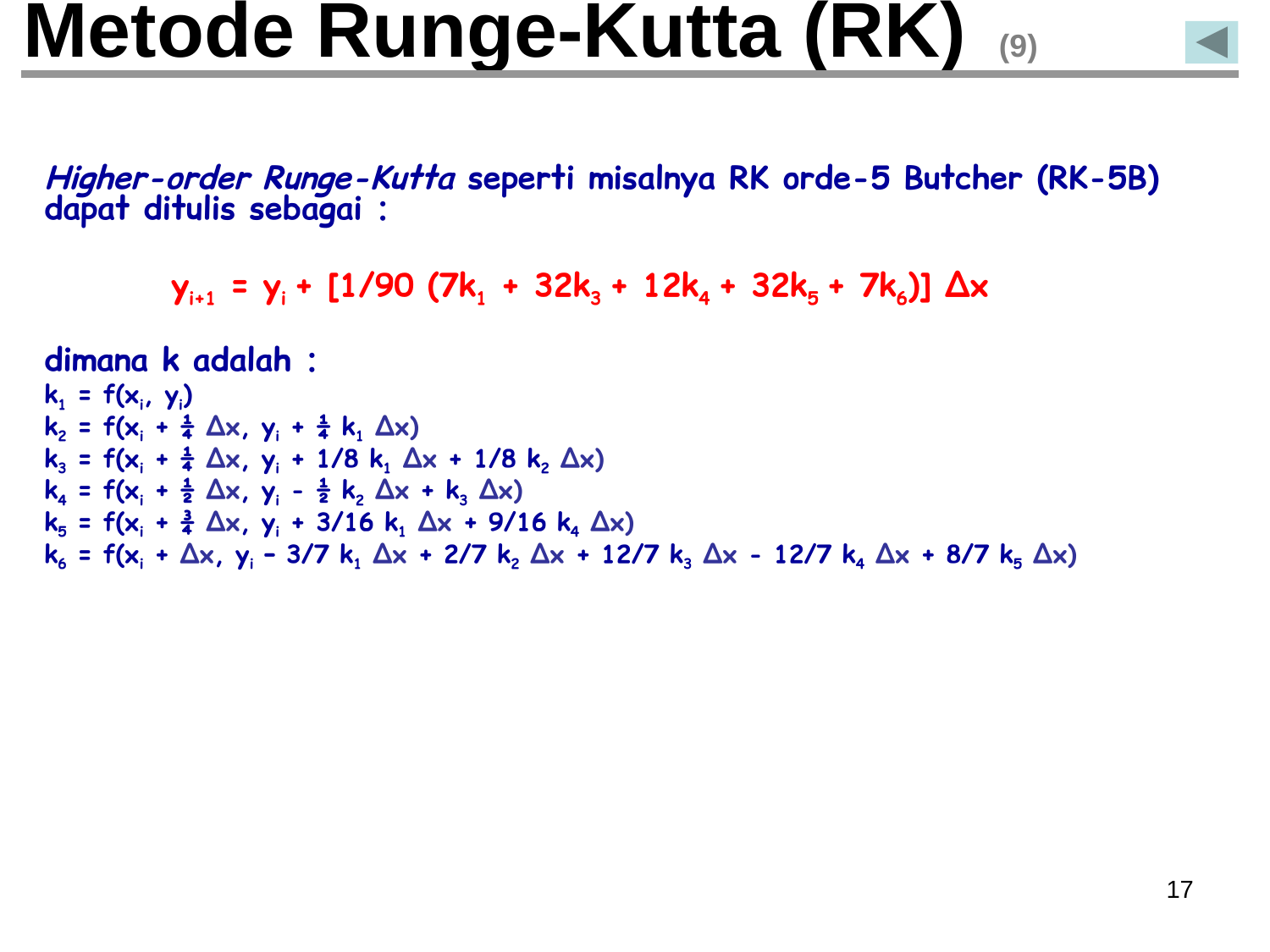

# Metode Runge-Kutta (RK)    (9)

Higher-order Runge-Kutta seperti misalnya RK orde-5 Butcher (RK-5B) dapat ditulis sebagai :

	yi+1 = yi + [1/90 (7k1 + 32k3 + 12k4 + 32k5 + 7k6)] ∆x

dimana k adalah :
k1 = f(xi, yi)
k2 = f(xi + ¼ ∆x, yi + ¼ k1 ∆x)
k3 = f(xi + ¼ ∆x, yi + 1/8 k1 ∆x + 1/8 k2 ∆x)
k4 = f(xi + ½ ∆x, yi - ½ k2 ∆x + k3 ∆x)
k5 = f(xi + ¾ ∆x, yi + 3/16 k1 ∆x + 9/16 k4 ∆x)
k6 = f(xi + ∆x, yi – 3/7 k1 ∆x + 2/7 k2 ∆x + 12/7 k3 ∆x - 12/7 k4 ∆x + 8/7 k5 ∆x)

17